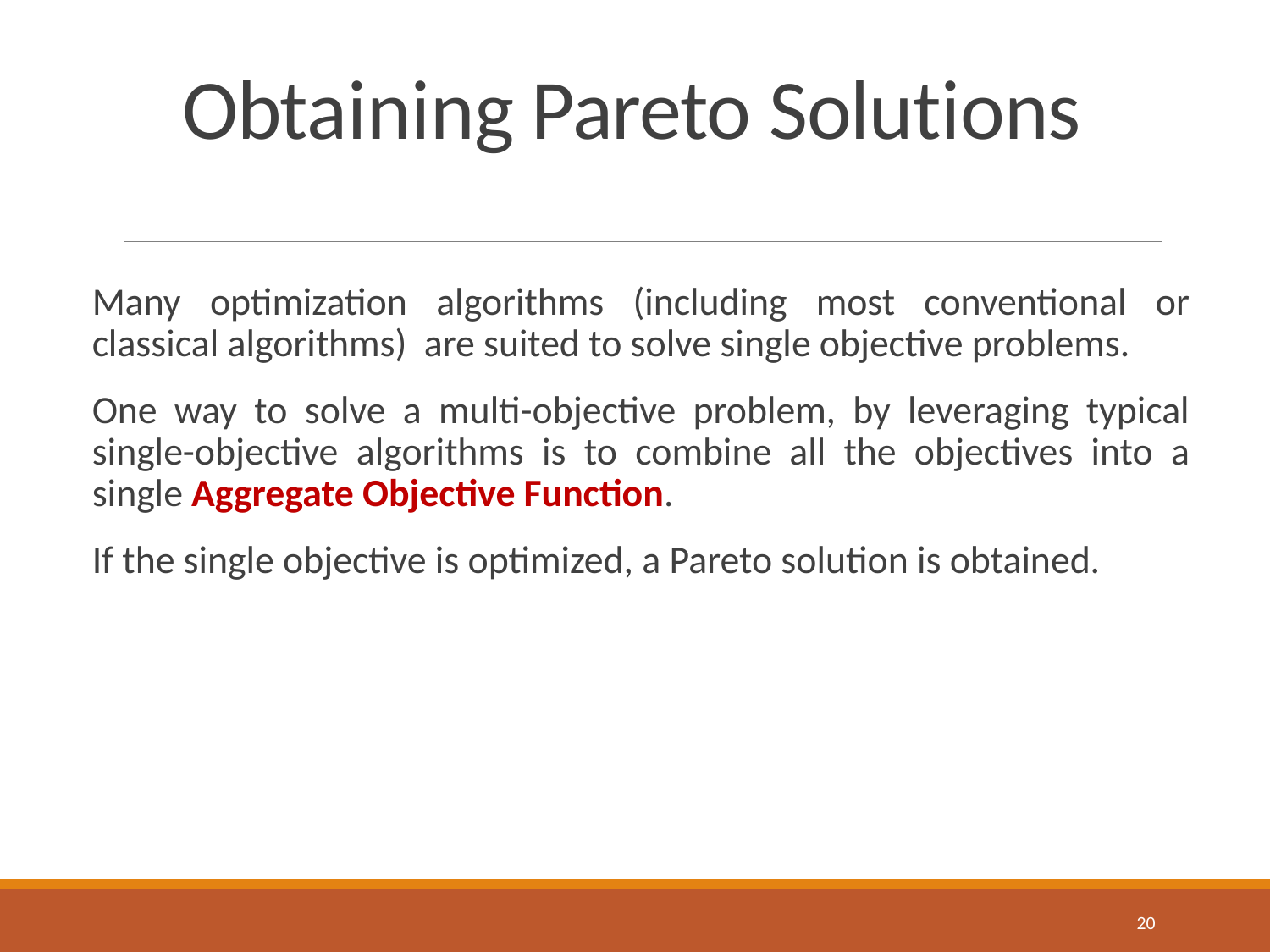

# Obtaining Pareto Solutions
Many optimization algorithms (including most conventional or classical algorithms)  are suited to solve single objective problems.
One way to solve a multi-objective problem, by leveraging typical single-objective algorithms is to combine all the objectives into a single Aggregate Objective Function.
If the single objective is optimized, a Pareto solution is obtained.
20